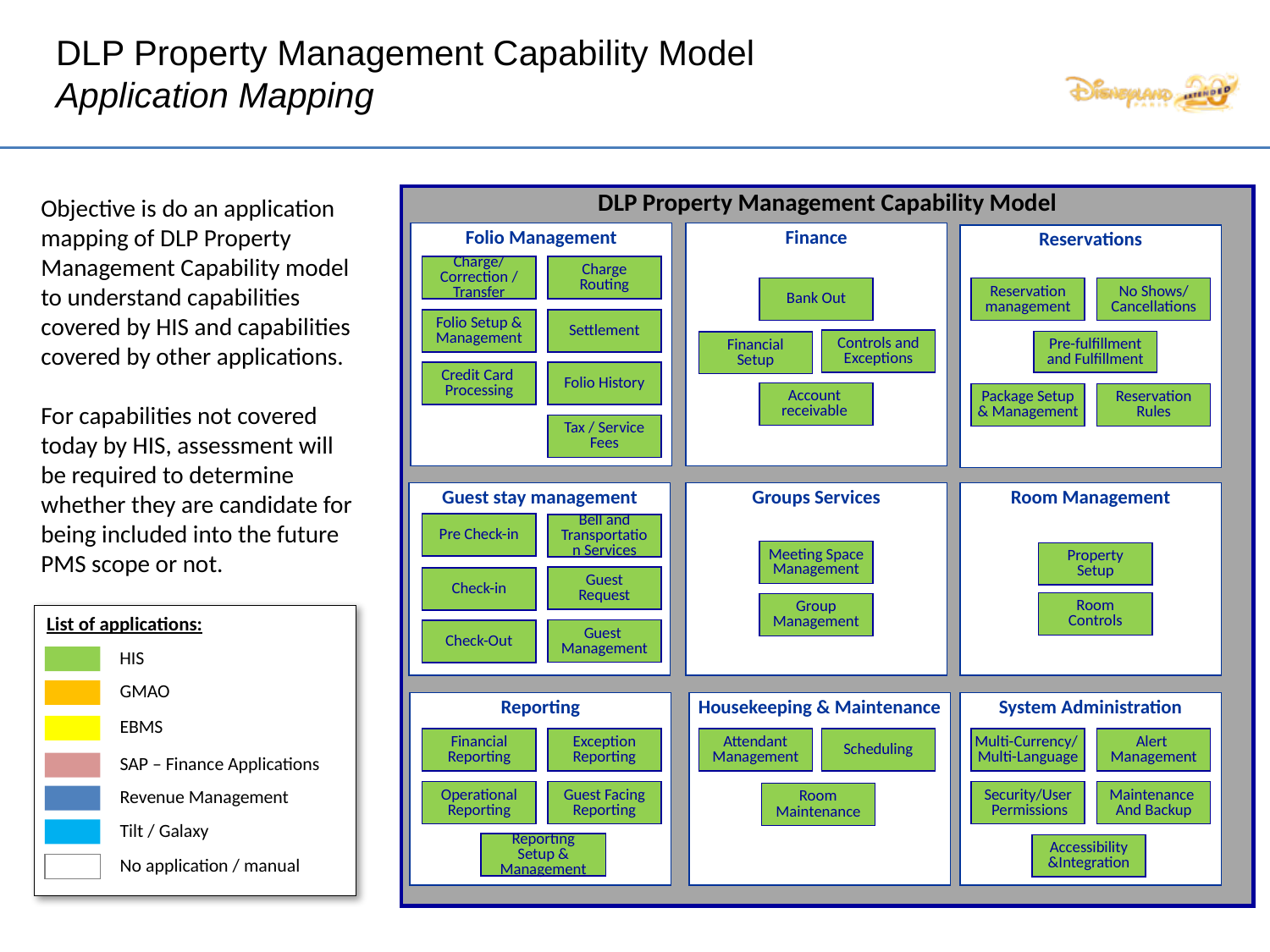

# DLP Property Management Capability Model Application Mapping
DLP Property Management Capability Model
Objective is do an application mapping of DLP Property Management Capability model to understand capabilities covered by HIS and capabilities covered by other applications.

For capabilities not covered today by HIS, assessment will be required to determine whether they are candidate for being included into the future PMS scope or not.
Folio Management
Finance
Reservations
Charge/ Correction / Transfer
Charge Routing
Bank Out
Reservation management
No Shows/ Cancellations
Folio Setup & Management
Settlement
Controls and Exceptions
Financial Setup
Pre-fulfillment and Fulfillment
Credit Card
Processing
Folio History
Account
receivable
Package Setup & Management
Reservation Rules
Tax / Service Fees
Guest stay management
Groups Services
Room Management
Pre Check-in
Bell and Transportation Services
Meeting Space Management
Property Setup
Guest Request
Check-in
Room Controls
Group Management
List of applications:
Guest
Management
Check-Out
HIS
GMAO
Reporting
Housekeeping & Maintenance
System Administration
EBMS
Financial
Reporting
Exception
Reporting
Attendant Management
Scheduling
Multi-Currency/
Multi-Language
Alert
Management
SAP – Finance Applications
Operational Reporting
Guest Facing Reporting
Security/User
 Permissions
Maintenance
And Backup
Room Maintenance
Revenue Management
Tilt / Galaxy
Reporting Setup & Management
Accessibility &Integration
No application / manual